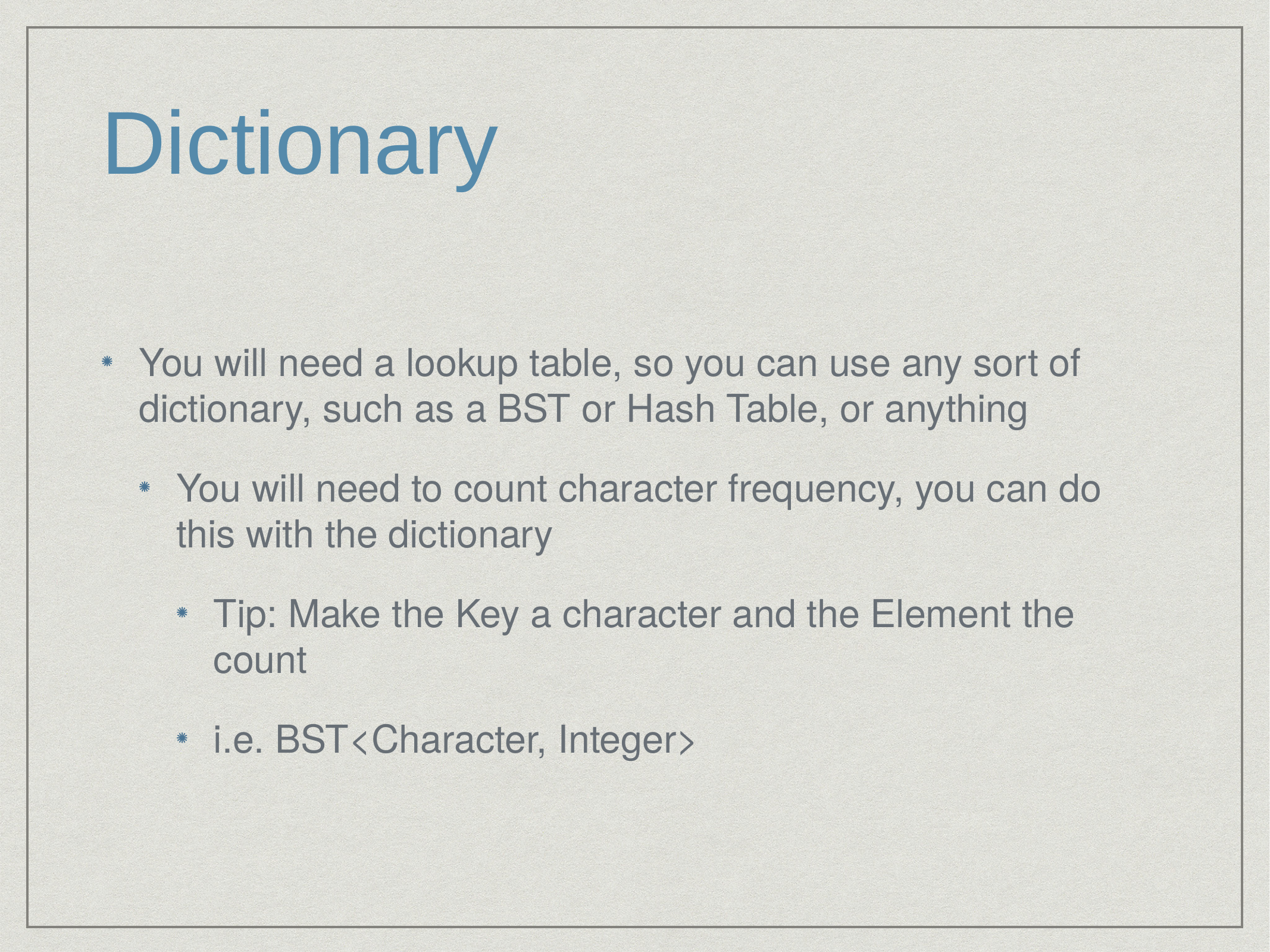

# Dictionary
You will need a lookup table, so you can use any sort of dictionary, such as a BST or Hash Table, or anything
You will need to count character frequency, you can do this with the dictionary
Tip: Make the Key a character and the Element the count
i.e. BST<Character, Integer>